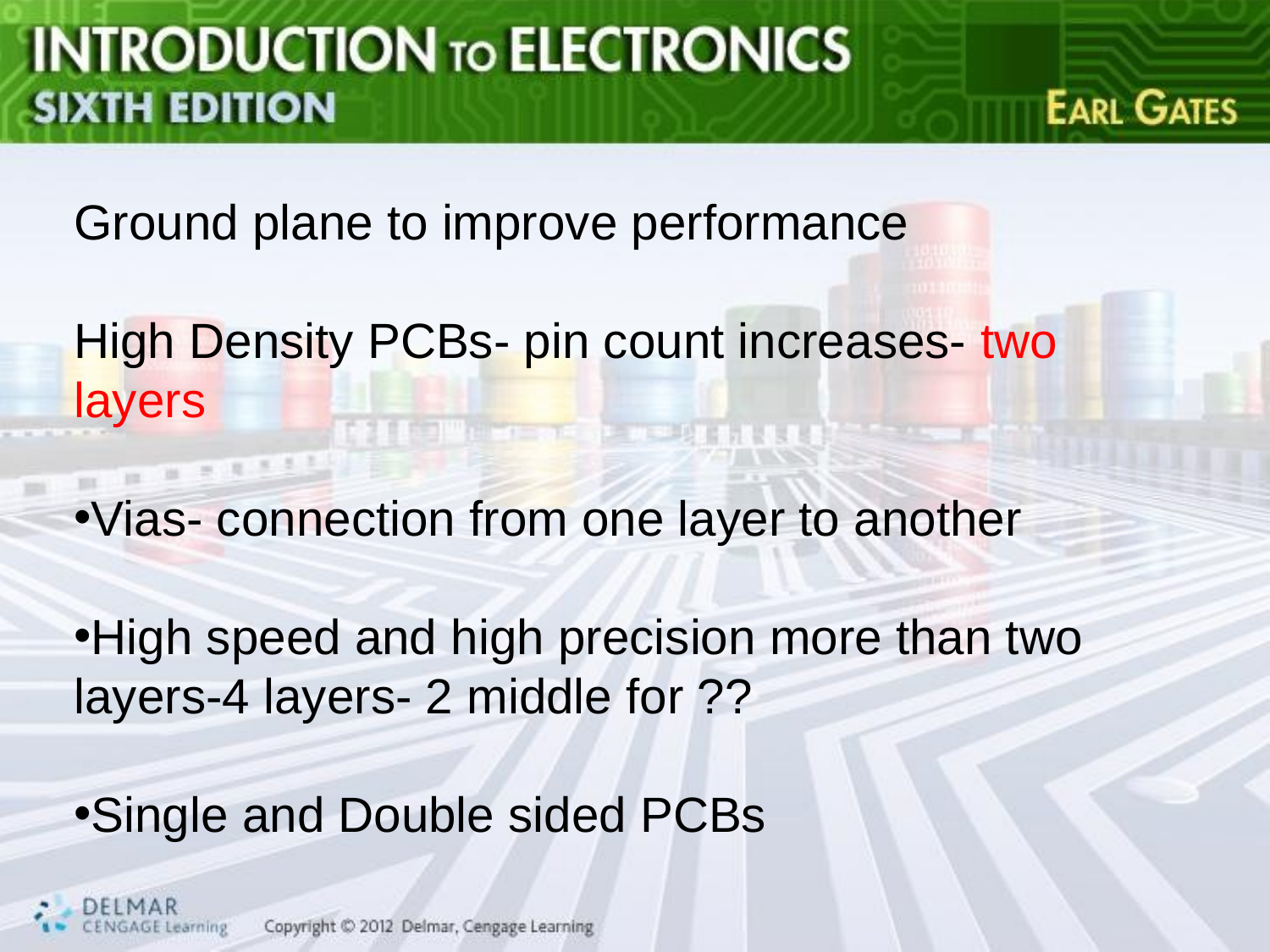

#
Ground plane to improve performance

High Density PCBs- pin count increases- two layers

Vias- connection from one layer to another

High speed and high precision more than two layers-4 layers- 2 middle for ??

Single and Double sided PCBs